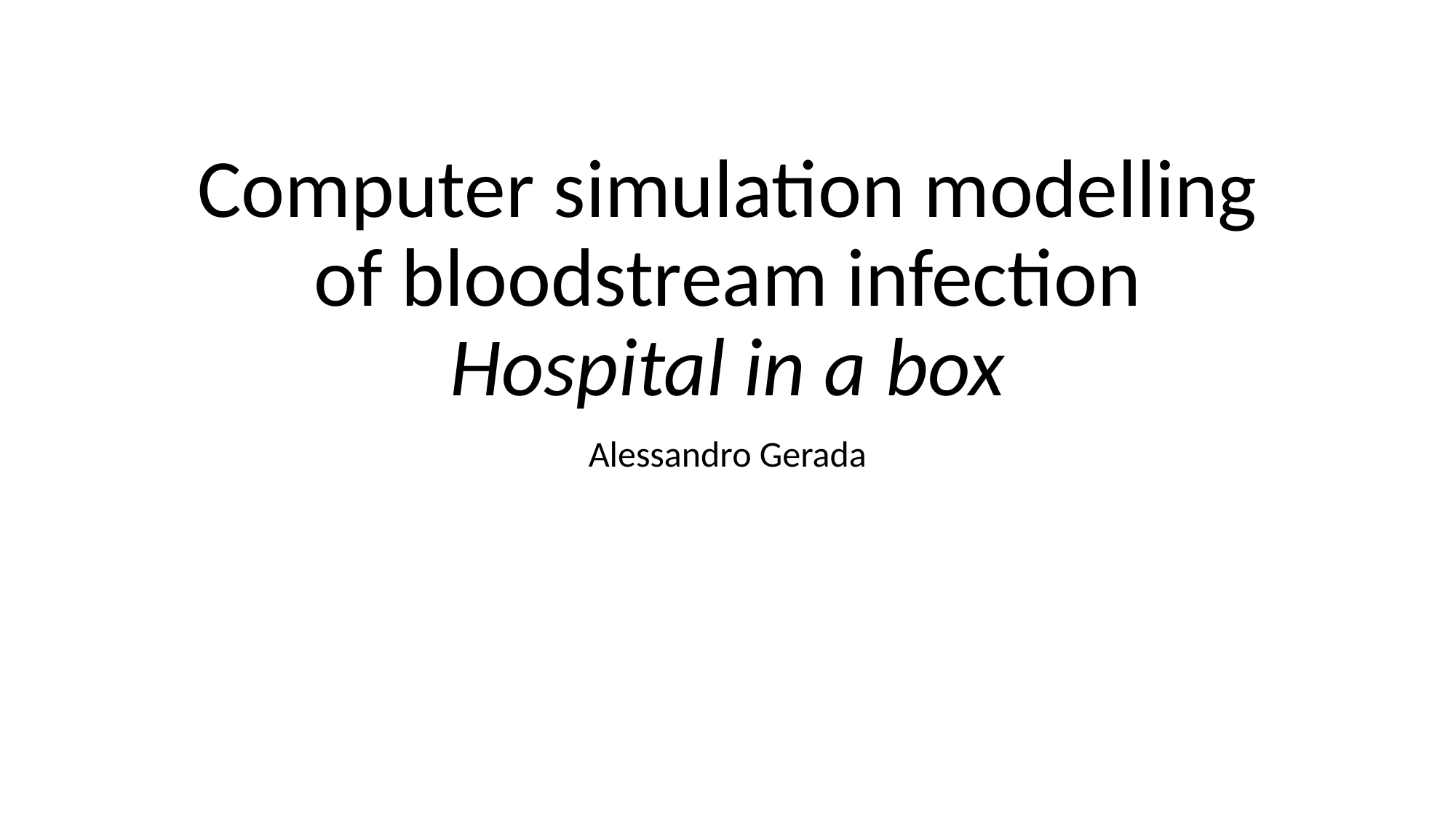

# Computer simulation modelling of bloodstream infection Hospital in a box
Alessandro Gerada